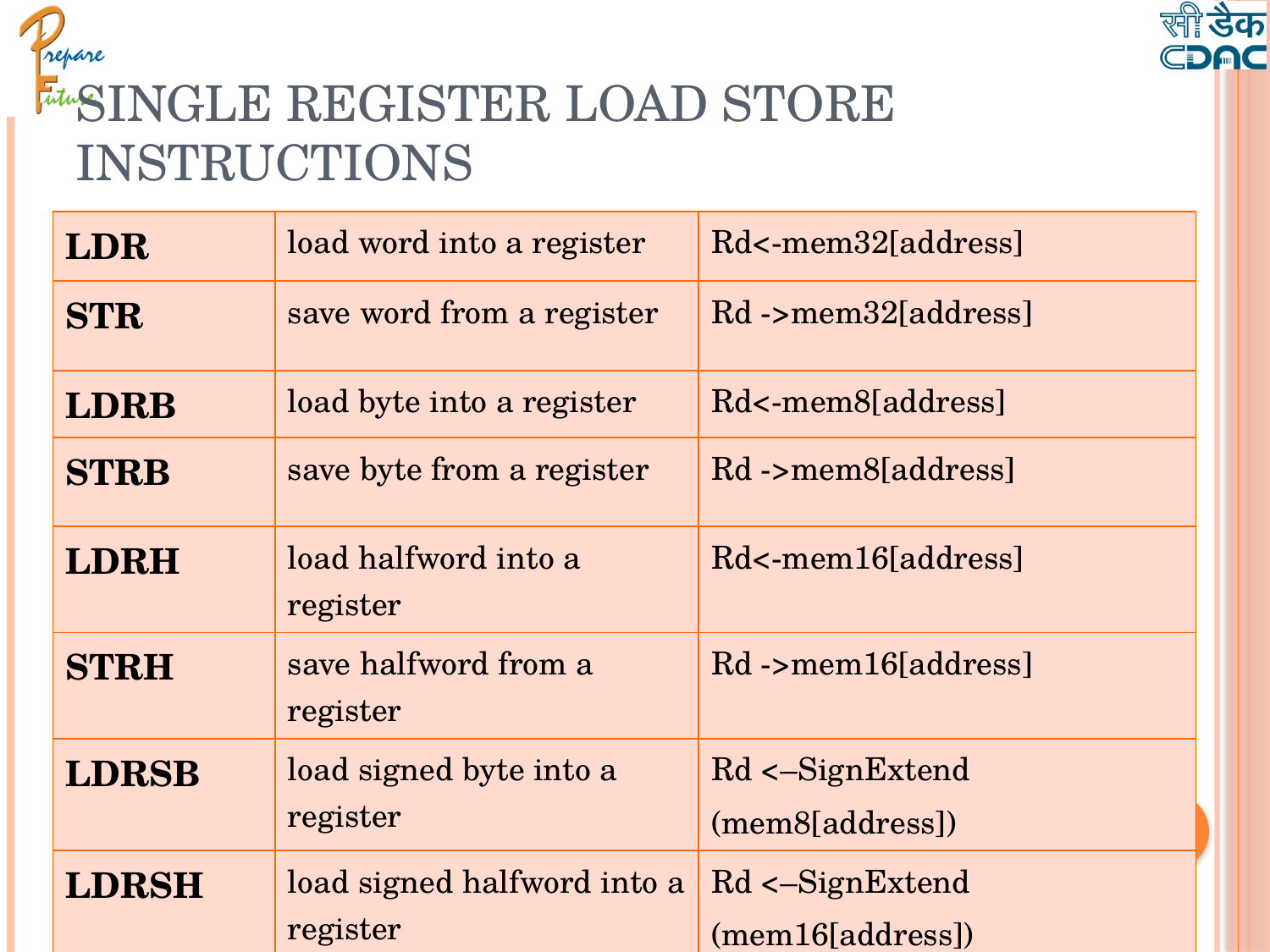

# Single Register Load Store Instructions
| LDR | load word into a register | Rd<-mem32[address] |
| --- | --- | --- |
| STR | save word from a register | Rd ->mem32[address] |
| LDRB | load byte into a register | Rd<-mem8[address] |
| STRB | save byte from a register | Rd ->mem8[address] |
| LDRH | load halfword into a register | Rd<-mem16[address] |
| STRH | save halfword from a register | Rd ->mem16[address] |
| LDRSB | load signed byte into a register | Rd <–SignExtend (mem8[address]) |
| LDRSH | load signed halfword into a register | Rd <–SignExtend (mem16[address]) |